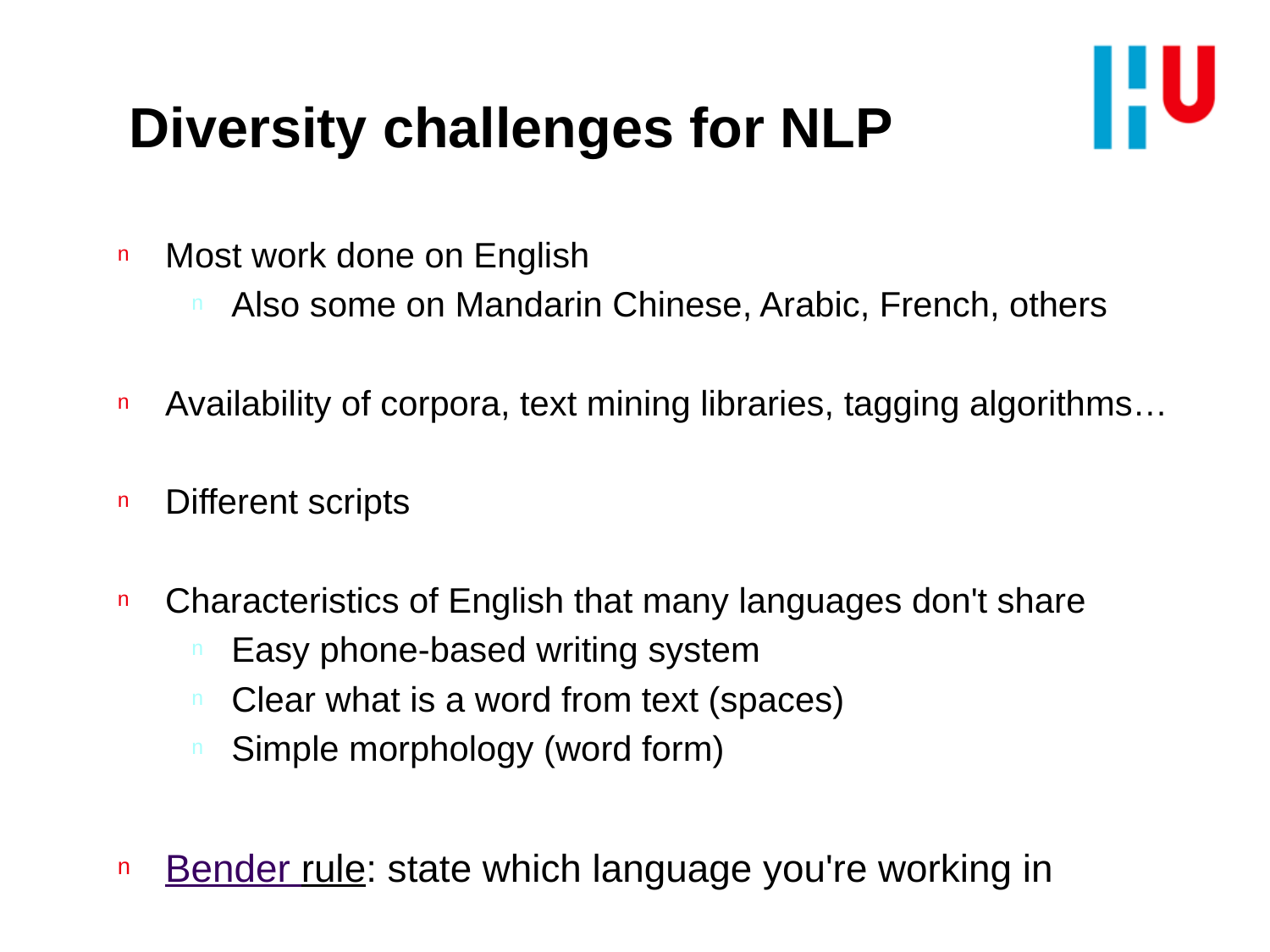

# Diversity challenges for NLP
Most work done on English
Also some on Mandarin Chinese, Arabic, French, others

Availability of corpora, text mining libraries, tagging algorithms…

Different scripts

Characteristics of English that many languages don't share
Easy phone-based writing system
Clear what is a word from text (spaces)
Simple morphology (word form)

Bender rule: state which language you're working in